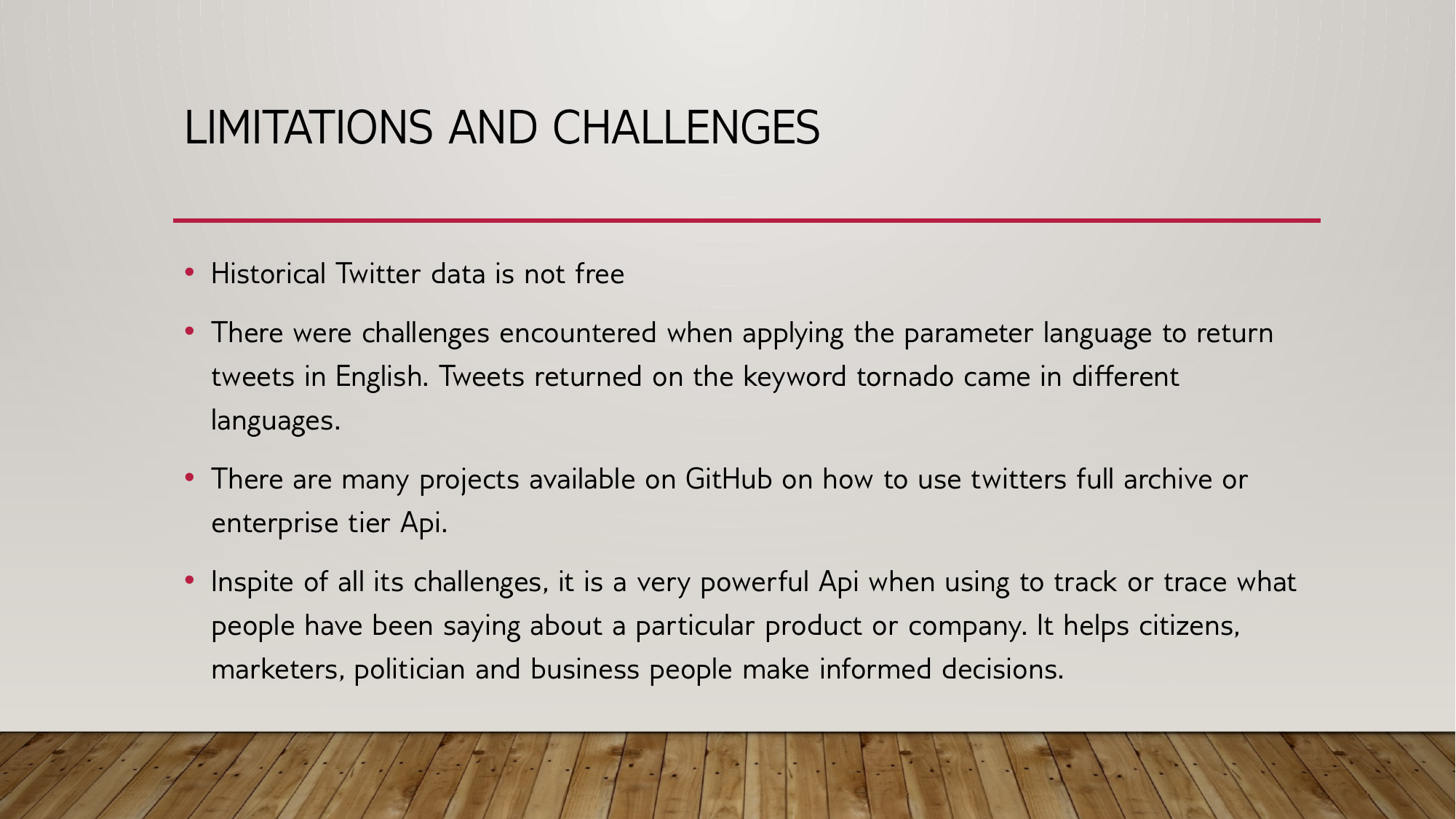

# Limitations and challenges
Historical Twitter data is not free
There were challenges encountered when applying the parameter language to return tweets in English. Tweets returned on the keyword tornado came in different languages.
There are many projects available on GitHub on how to use twitters full archive or enterprise tier Api.
Inspite of all its challenges, it is a very powerful Api when using to track or trace what people have been saying about a particular product or company. It helps citizens, marketers, politician and business people make informed decisions.